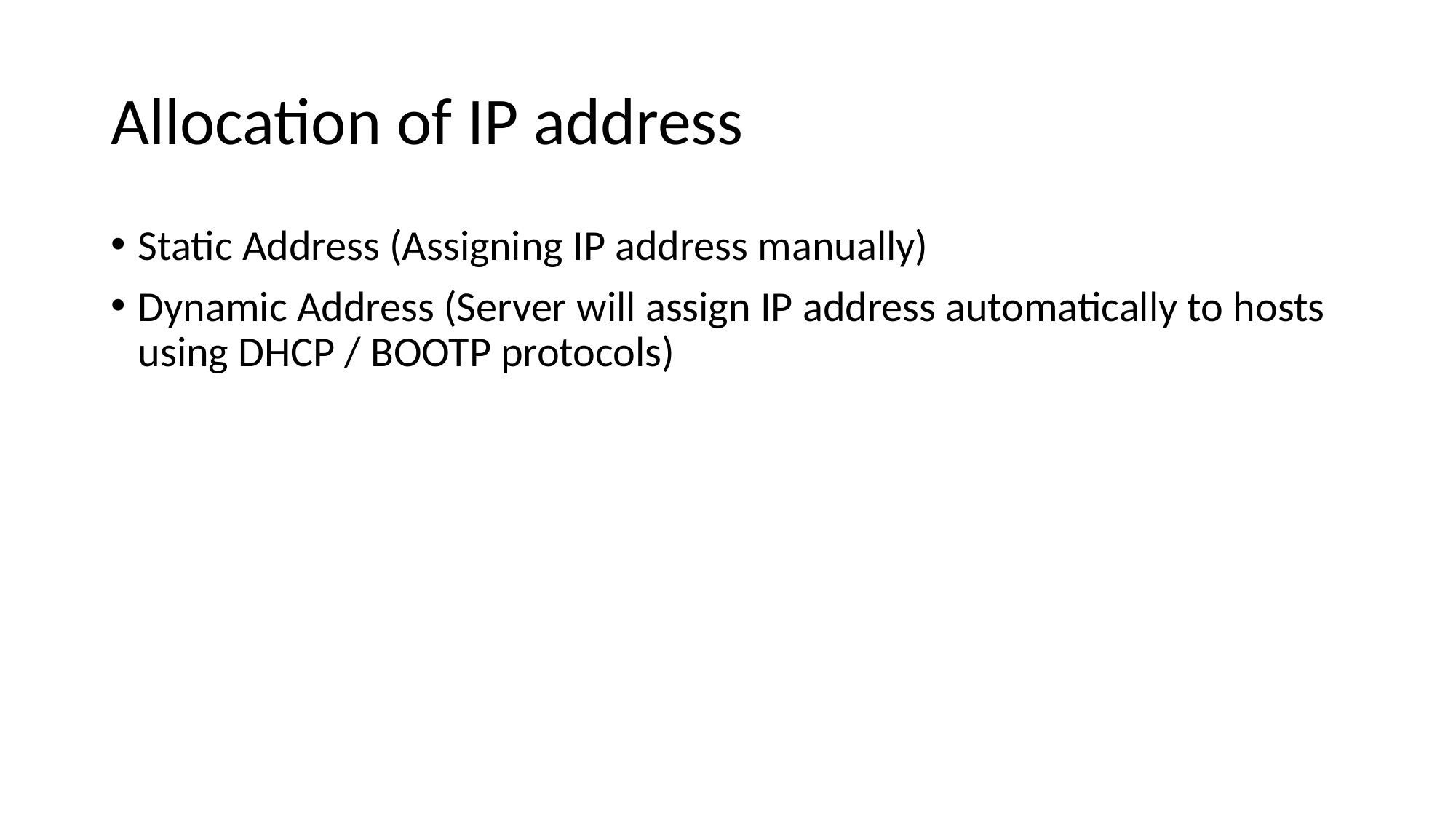

# Allocation of IP address
Static Address (Assigning IP address manually)
Dynamic Address (Server will assign IP address automatically to hosts using DHCP / BOOTP protocols)